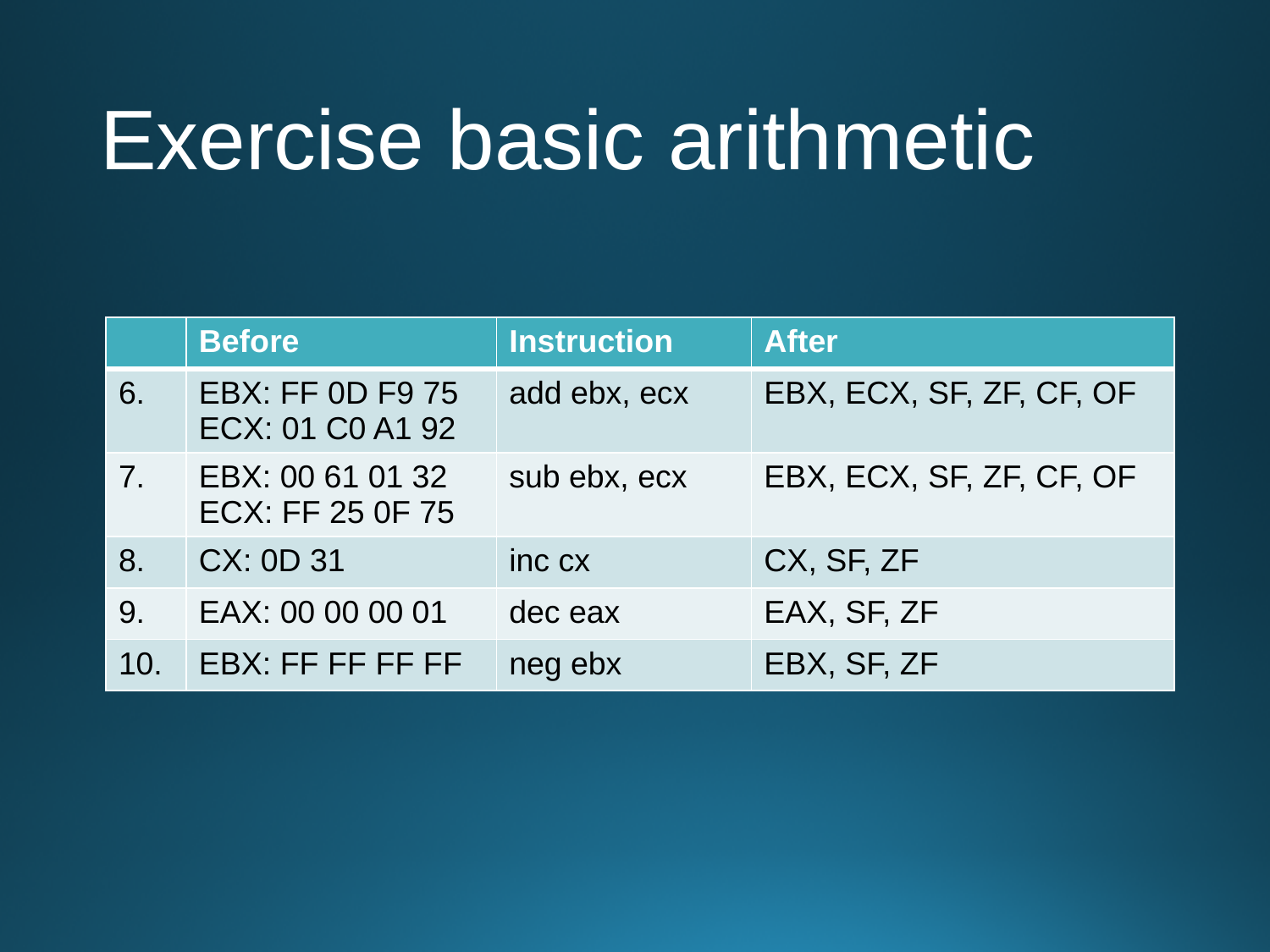

# Exercise basic arithmetic

|  | Before | Instruction | After |
| --- | --- | --- | --- |
| 6. | EBX: FF 0D F9 75 ECX: 01 C0 A1 92 | add ebx, ecx | EBX, ECX, SF, ZF, CF, OF |
| 7. | EBX: 00 61 01 32 ECX: FF 25 0F 75 | sub ebx, ecx | EBX, ECX, SF, ZF, CF, OF |
| 8. | CX: 0D 31 | inc cx | CX, SF, ZF |
| 9. | EAX: 00 00 00 01 | dec eax | EAX, SF, ZF |
| 10. | EBX: FF FF FF FF | neg ebx | EBX, SF, ZF |